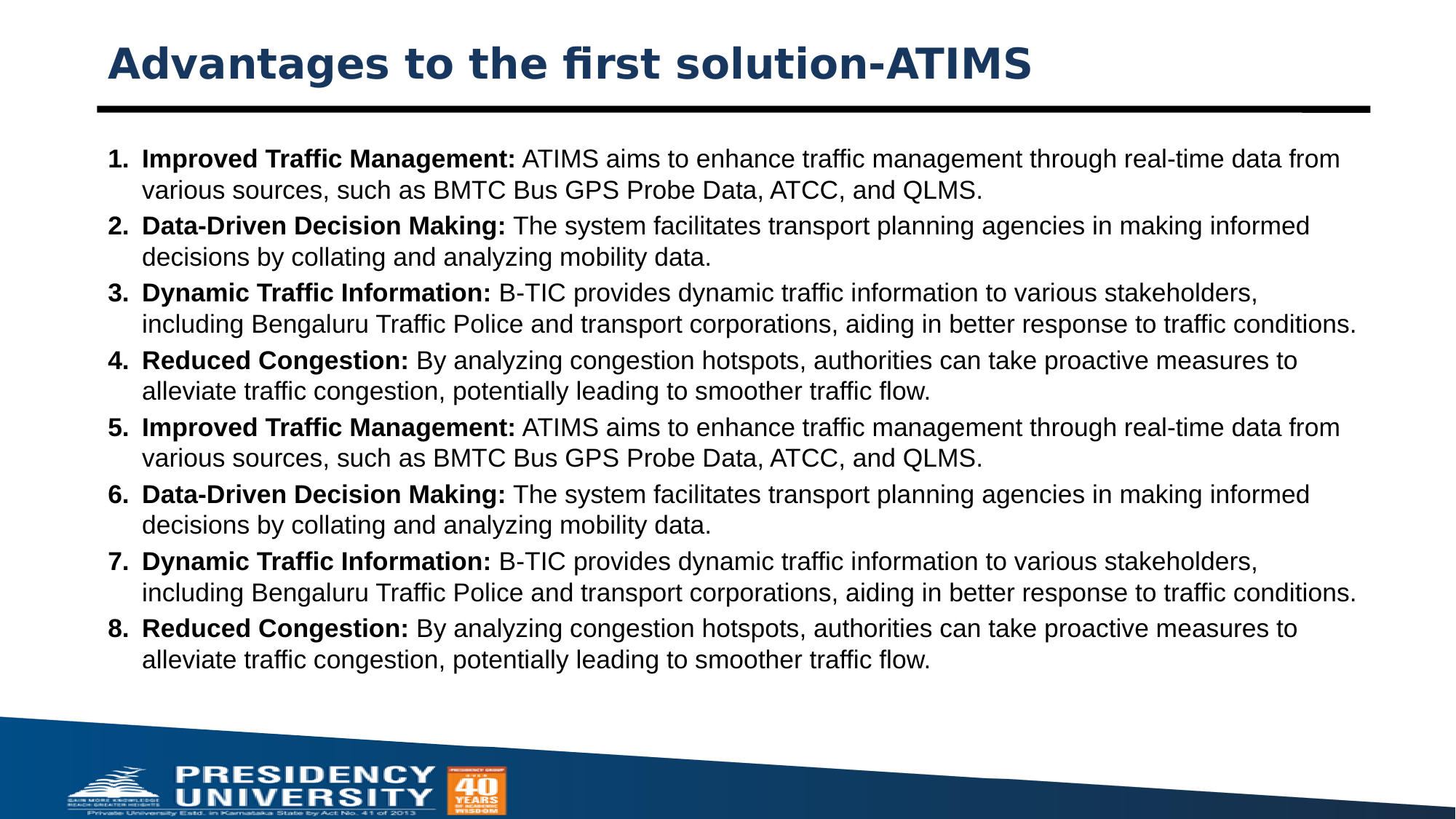

# Advantages to the first solution-ATIMS
Improved Traffic Management: ATIMS aims to enhance traffic management through real-time data from various sources, such as BMTC Bus GPS Probe Data, ATCC, and QLMS.
Data-Driven Decision Making: The system facilitates transport planning agencies in making informed decisions by collating and analyzing mobility data.
Dynamic Traffic Information: B-TIC provides dynamic traffic information to various stakeholders, including Bengaluru Traffic Police and transport corporations, aiding in better response to traffic conditions.
Reduced Congestion: By analyzing congestion hotspots, authorities can take proactive measures to alleviate traffic congestion, potentially leading to smoother traffic flow.
Improved Traffic Management: ATIMS aims to enhance traffic management through real-time data from various sources, such as BMTC Bus GPS Probe Data, ATCC, and QLMS.
Data-Driven Decision Making: The system facilitates transport planning agencies in making informed decisions by collating and analyzing mobility data.
Dynamic Traffic Information: B-TIC provides dynamic traffic information to various stakeholders, including Bengaluru Traffic Police and transport corporations, aiding in better response to traffic conditions.
Reduced Congestion: By analyzing congestion hotspots, authorities can take proactive measures to alleviate traffic congestion, potentially leading to smoother traffic flow.